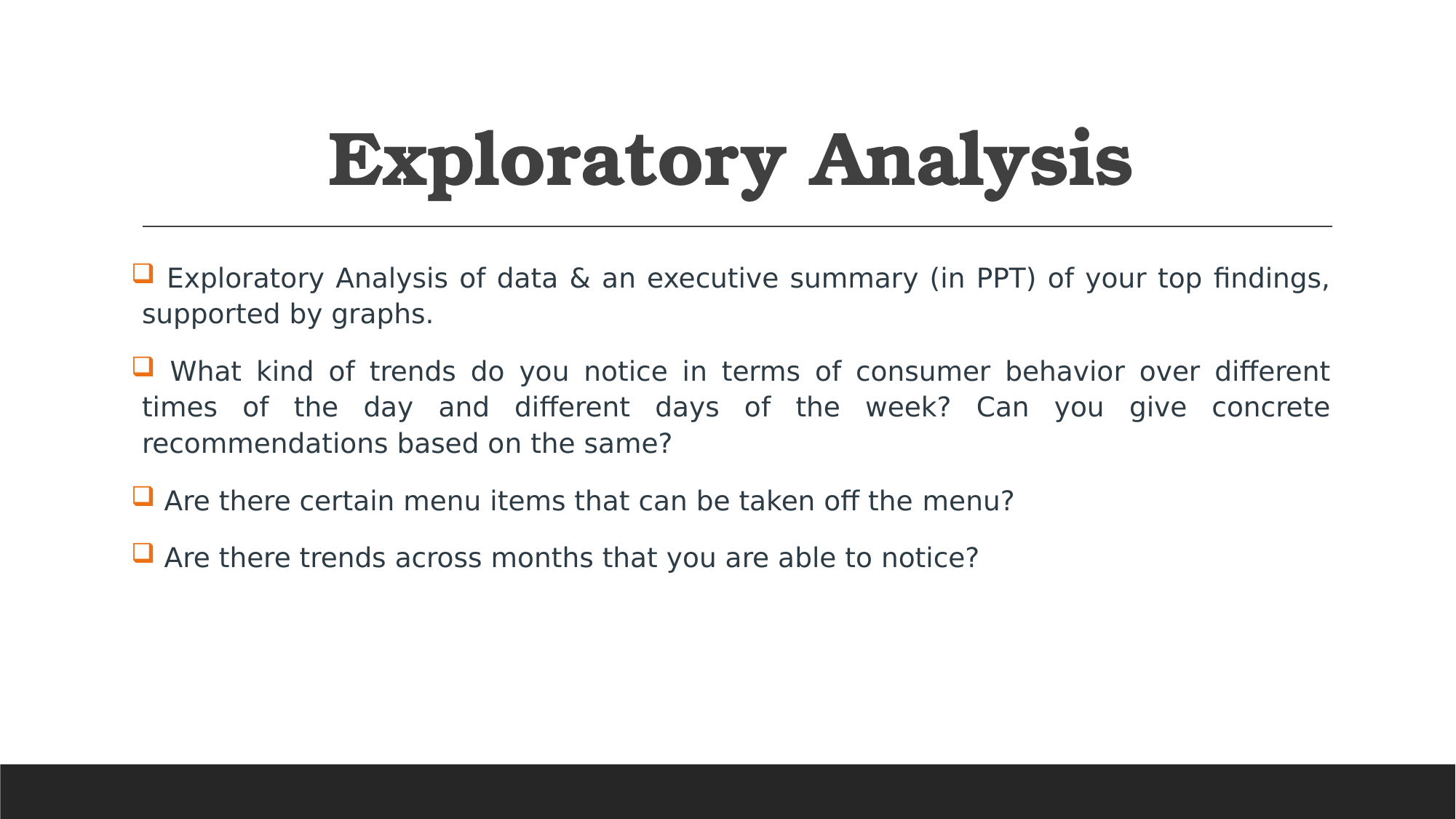

# Exploratory Analysis
 Exploratory Analysis of data & an executive summary (in PPT) of your top findings, supported by graphs.
 What kind of trends do you notice in terms of consumer behavior over different times of the day and different days of the week? Can you give concrete recommendations based on the same?
 Are there certain menu items that can be taken off the menu?
 Are there trends across months that you are able to notice?